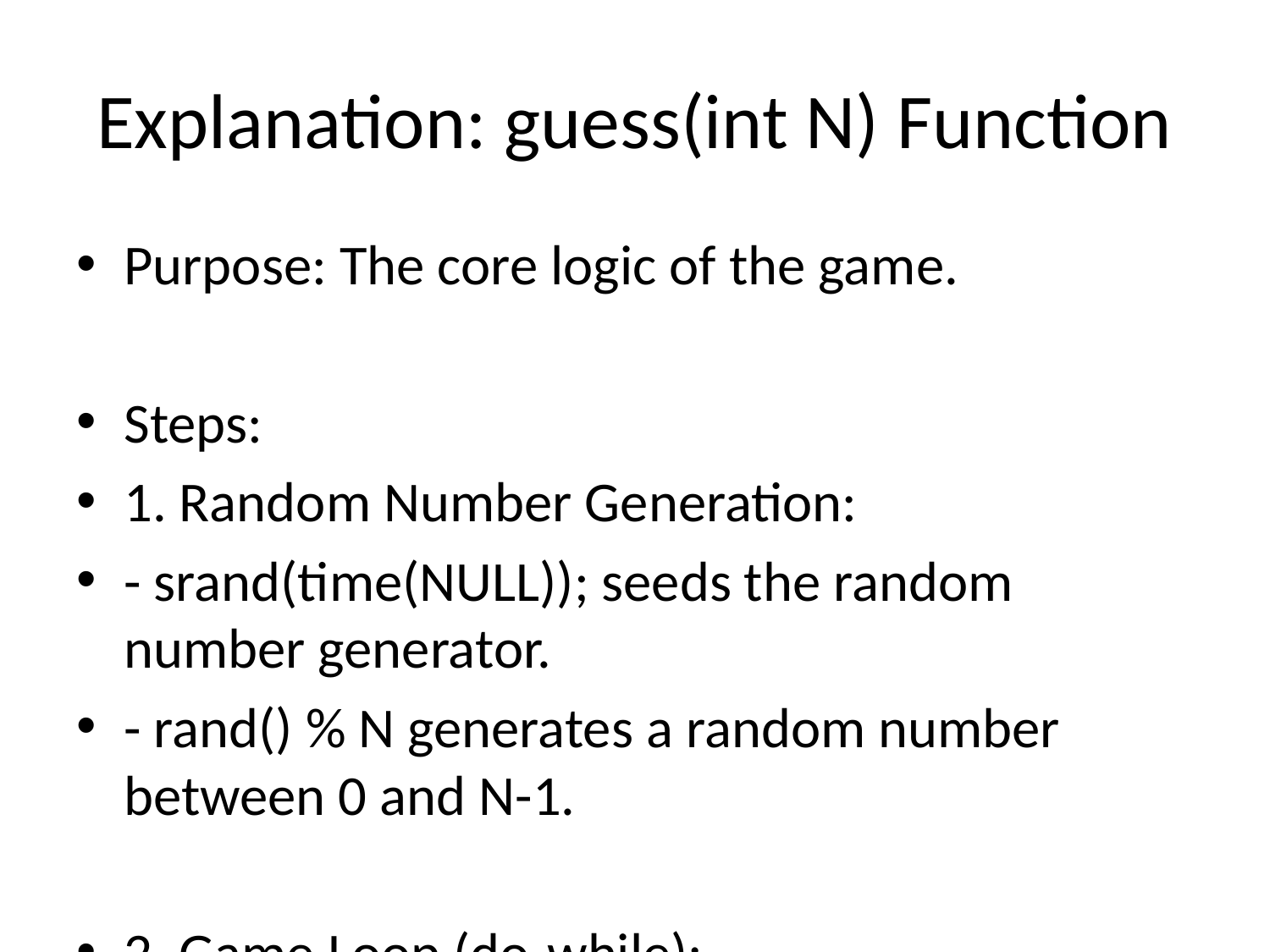

# Explanation: guess(int N) Function
Purpose: The core logic of the game.

Steps:
1. Random Number Generation:
- srand(time(NULL)); seeds the random number generator.
- rand() % N generates a random number between 0 and N-1.

2. Game Loop (do-while):
- Repeats until the user guesses correctly or exceeds 10 attempts.

3. Feedback:
- guess > number: 'Your guess is high!'
- guess < number: 'Your guess is low!'
- guess == number: Success message.